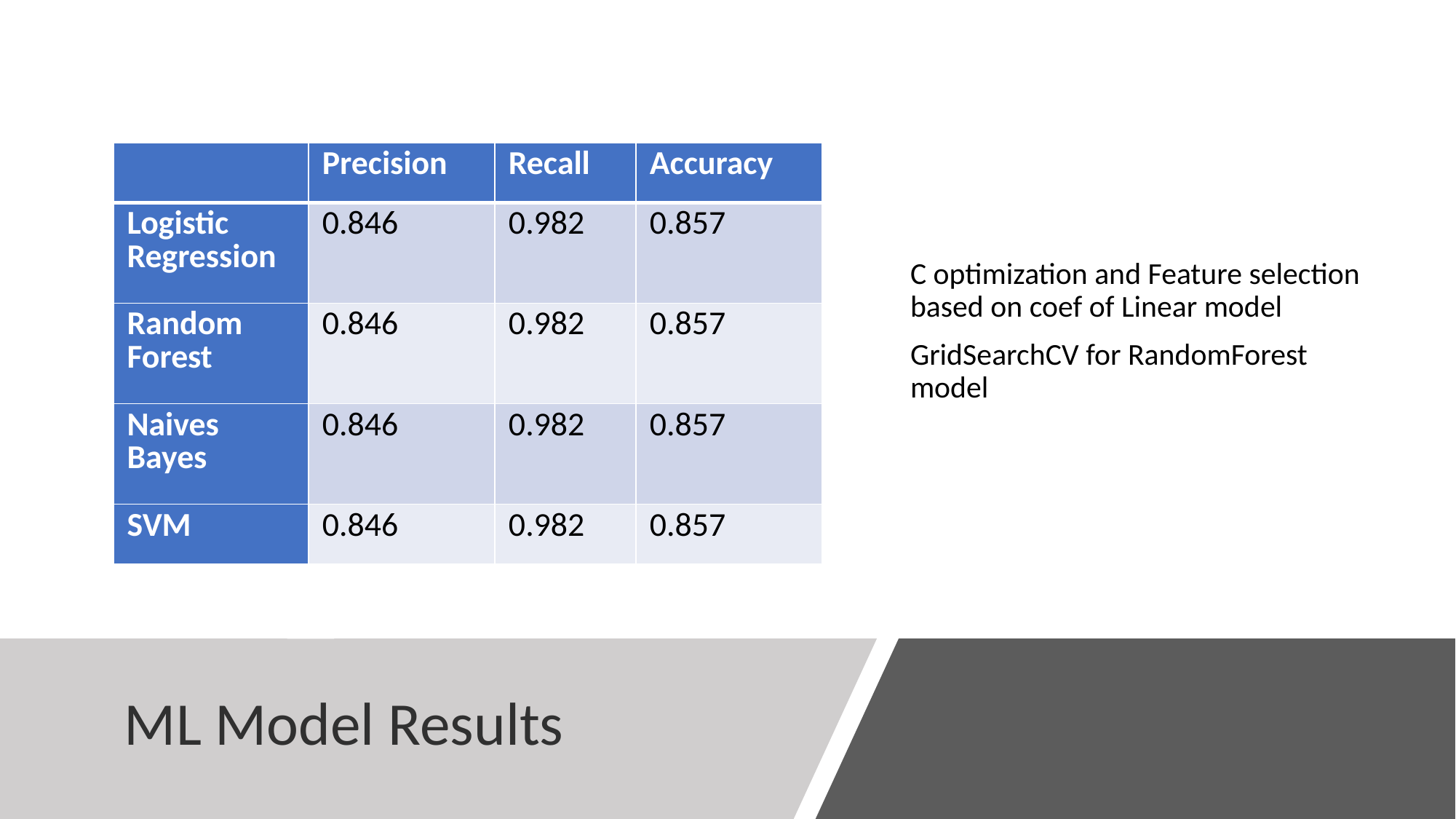

C optimization and Feature selection based on coef of Linear model
GridSearchCV for RandomForest model

|  | Precision | Recall | Accuracy |
| --- | --- | --- | --- |
| Logistic Regression | 0.846 | 0.982 | 0.857 |
| Random Forest | 0.846 | 0.982 | 0.857 |
| Naives Bayes | 0.846 | 0.982 | 0.857 |
| SVM | 0.846 | 0.982 | 0.857 |

# ML Model Results